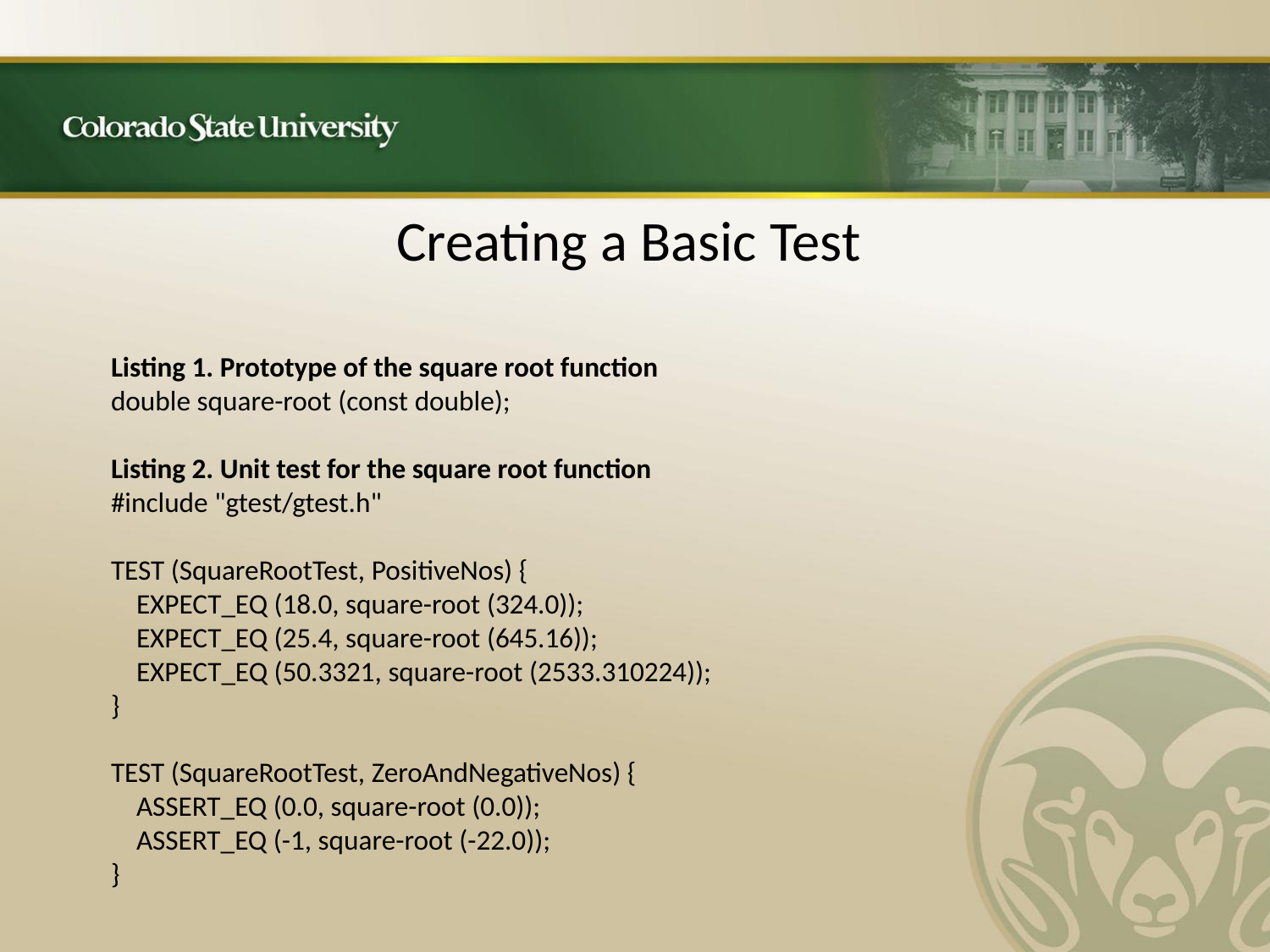

# Creating a Basic Test
Listing 1. Prototype of the square root function
double square-root (const double);

Listing 2. Unit test for the square root function
#include "gtest/gtest.h"

TEST (SquareRootTest, PositiveNos) {
    EXPECT_EQ (18.0, square-root (324.0));
    EXPECT_EQ (25.4, square-root (645.16));
    EXPECT_EQ (50.3321, square-root (2533.310224));
}

TEST (SquareRootTest, ZeroAndNegativeNos) {
    ASSERT_EQ (0.0, square-root (0.0));
    ASSERT_EQ (-1, square-root (-22.0));
}